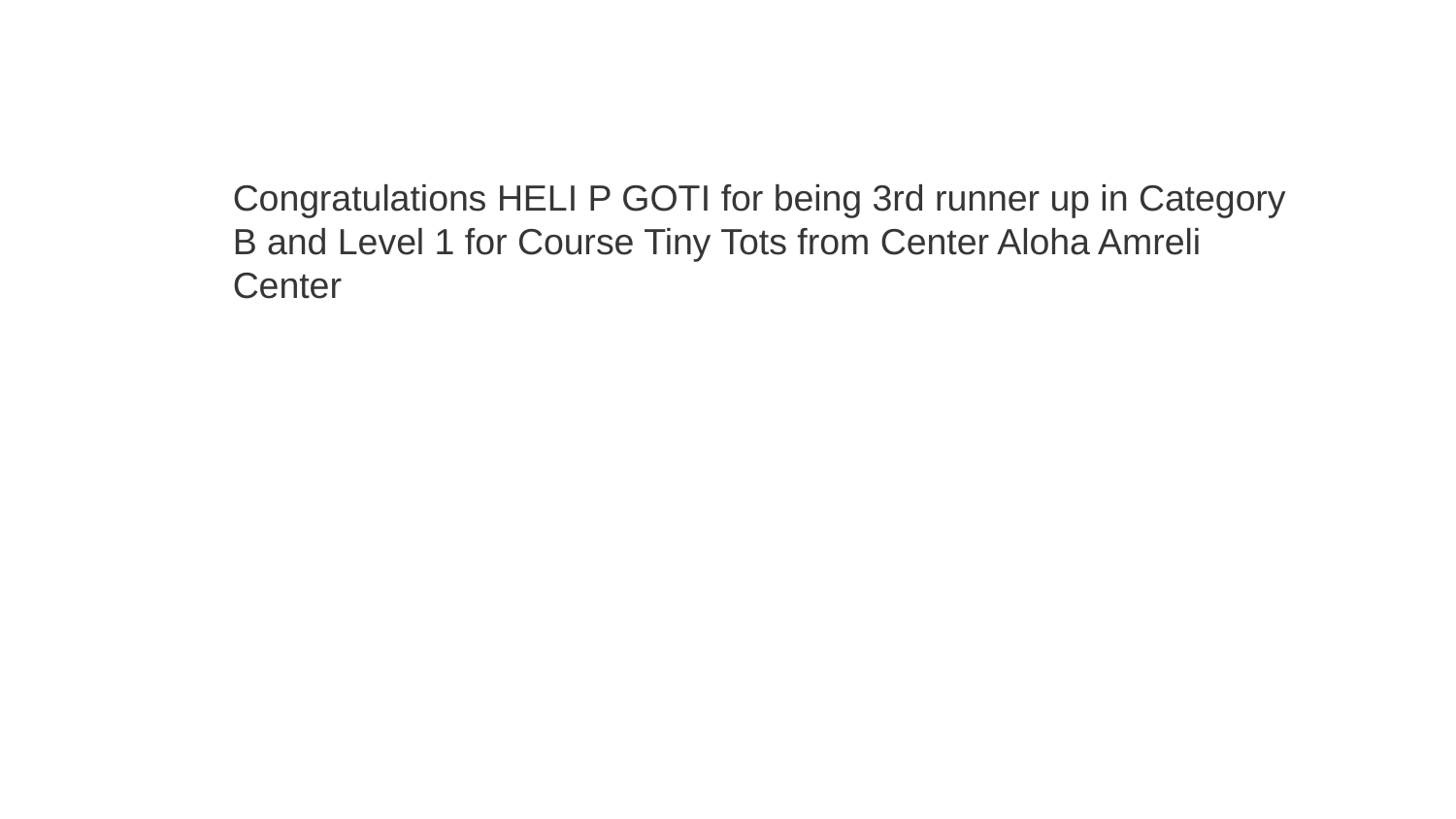

Congratulations HELI P GOTI for being 3rd runner up in Category B and Level 1 for Course Tiny Tots from Center Aloha Amreli Center